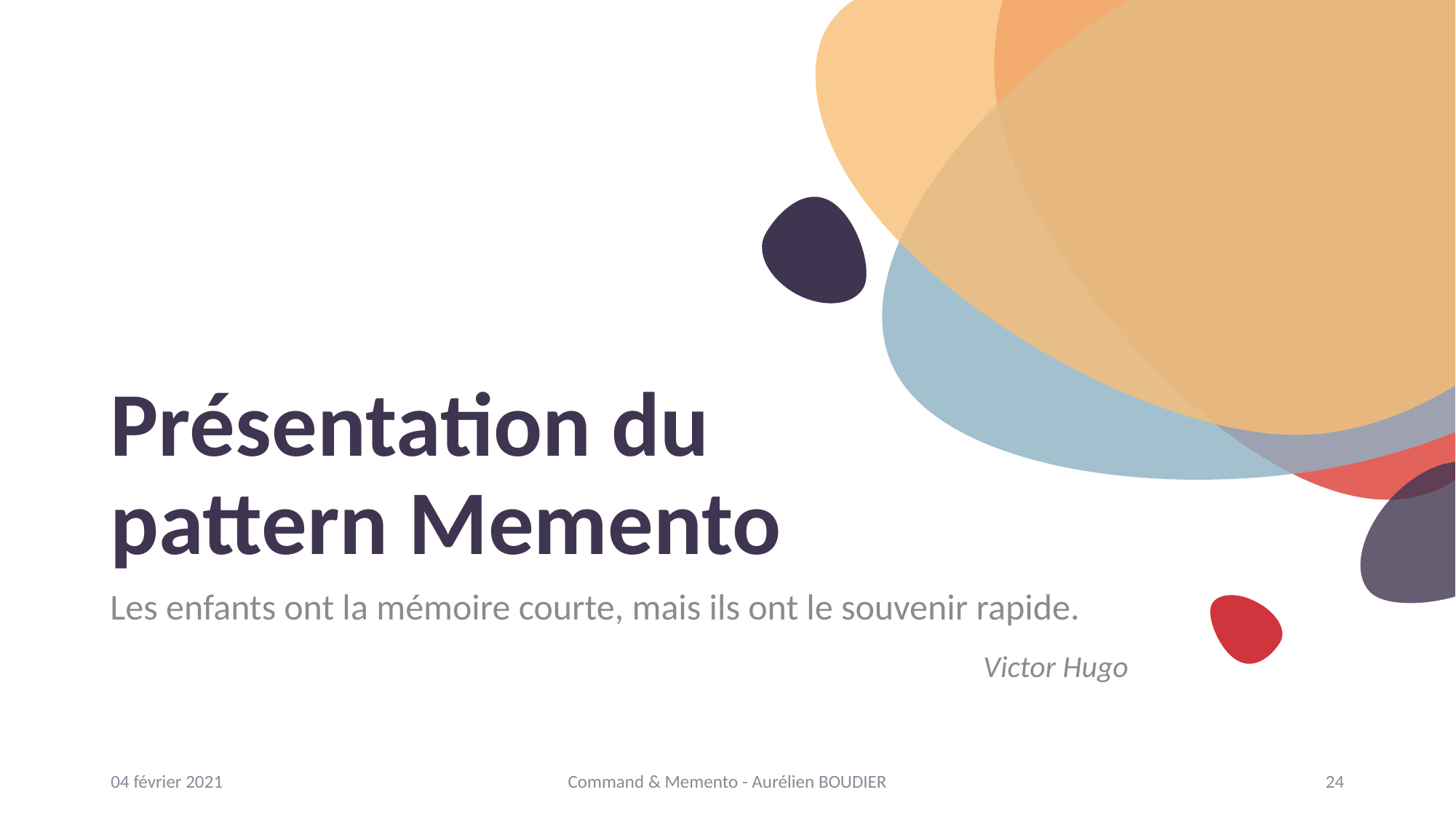

# Présentation du pattern Memento
Les enfants ont la mémoire courte, mais ils ont le souvenir rapide.
								Victor Hugo
04 février 2021
Command & Memento - Aurélien BOUDIER
24